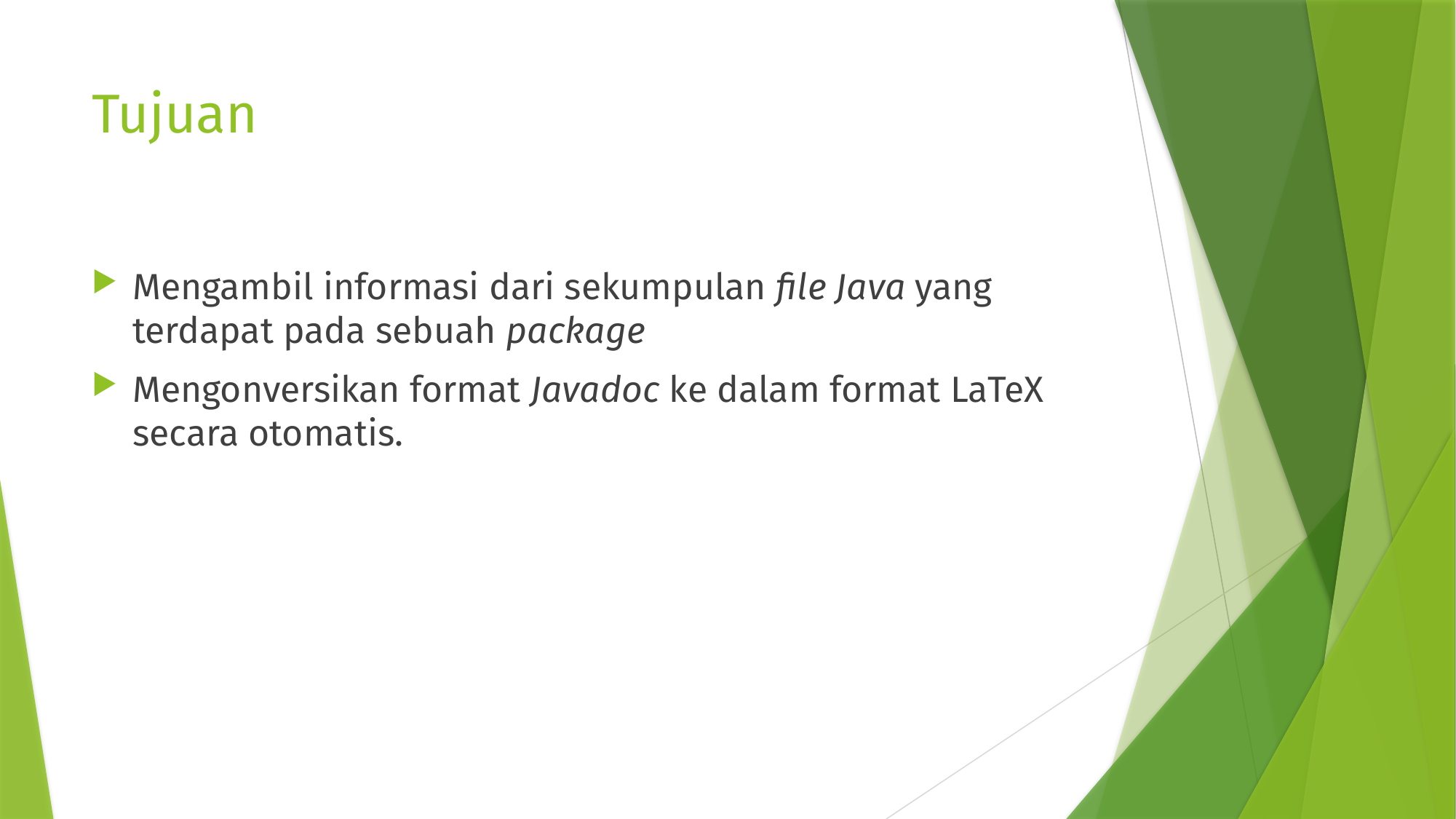

# Tujuan
Mengambil informasi dari sekumpulan file Java yang terdapat pada sebuah package
Mengonversikan format Javadoc ke dalam format LaTeX secara otomatis.